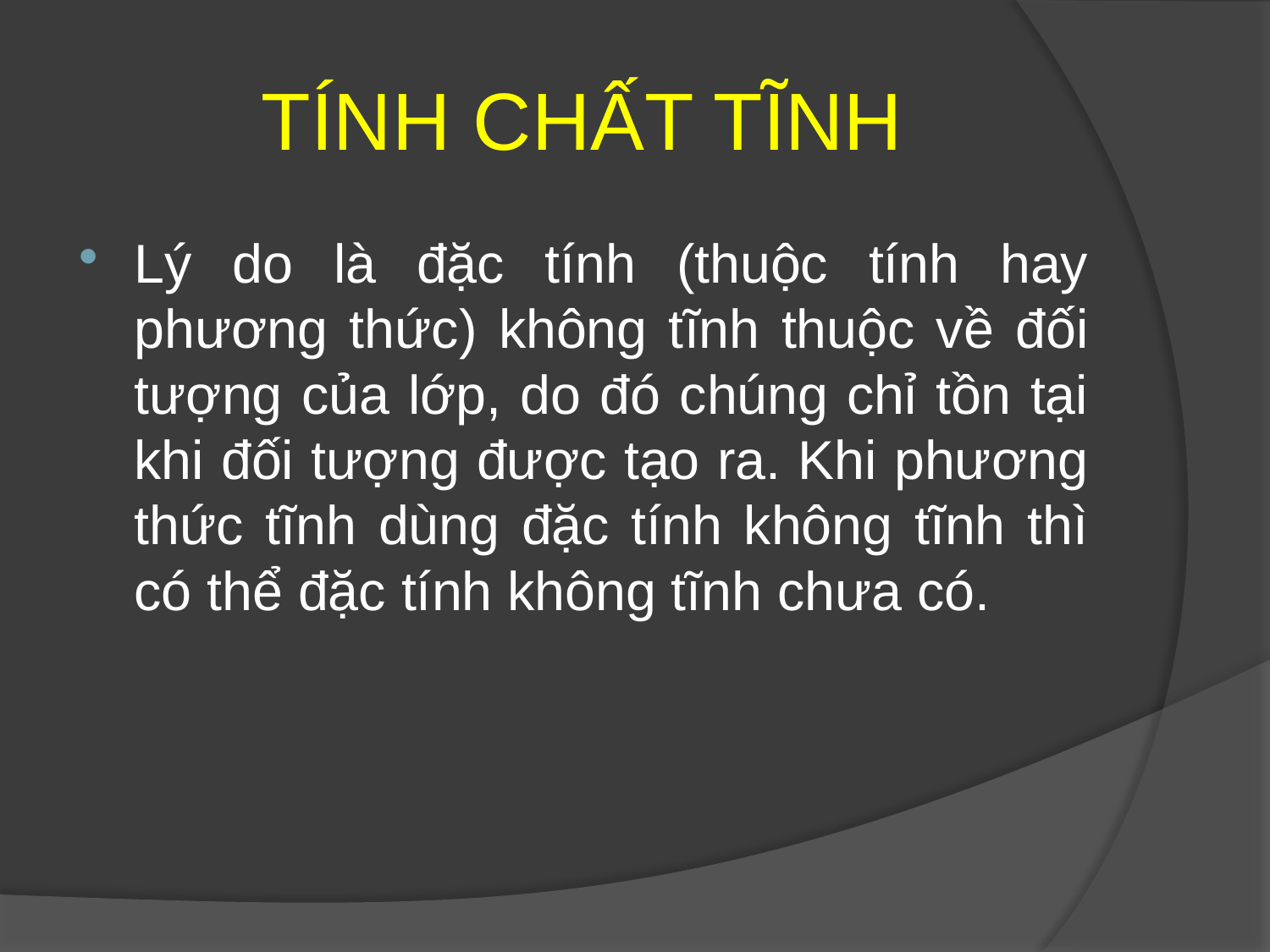

# TÍNH CHẤT TĨNH
Lý do là đặc tính (thuộc tính hay phương thức) không tĩnh thuộc về đối tượng của lớp, do đó chúng chỉ tồn tại khi đối tượng được tạo ra. Khi phương thức tĩnh dùng đặc tính không tĩnh thì có thể đặc tính không tĩnh chưa có.